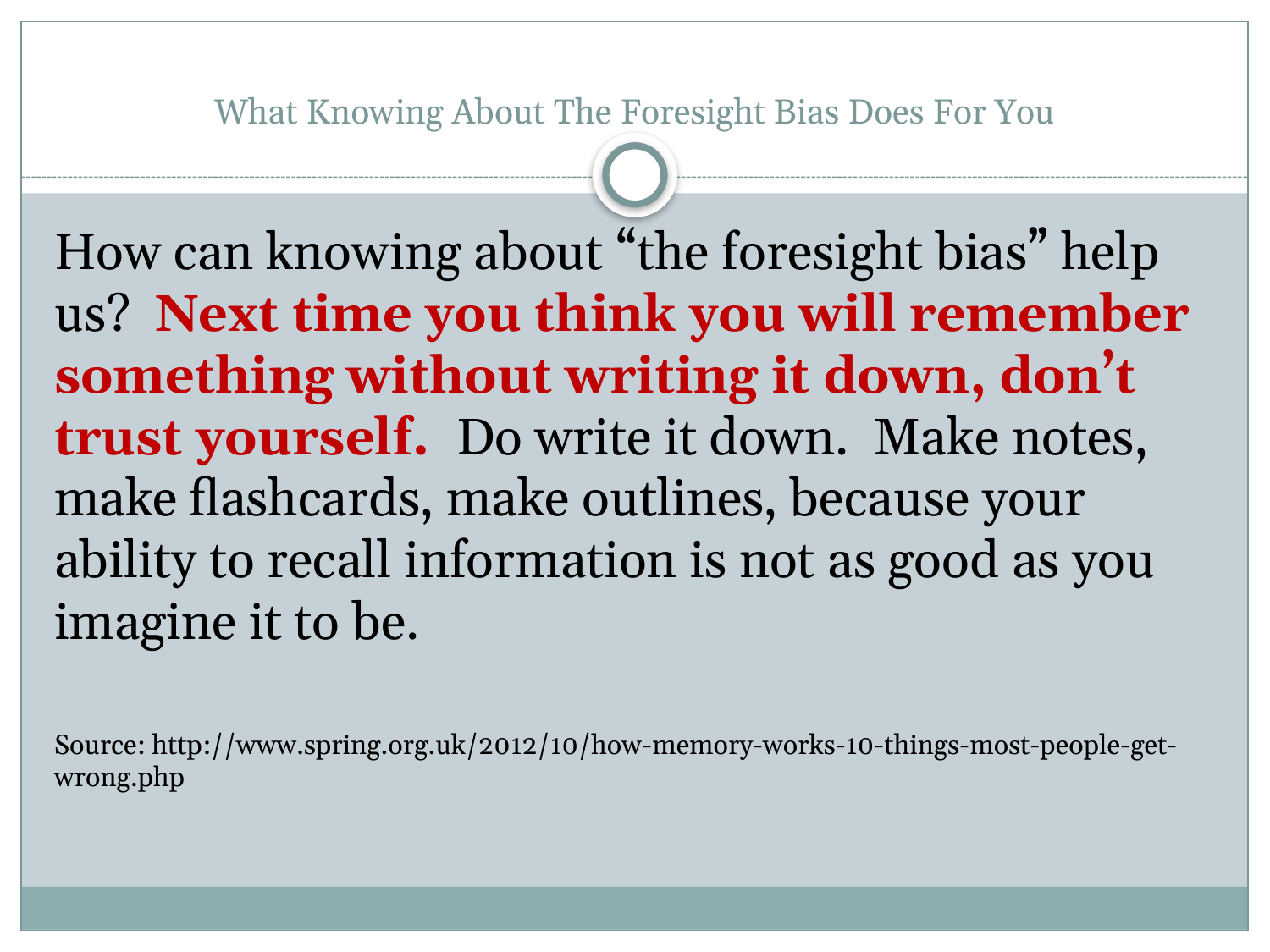

# What Knowing About The Foresight Bias Does For You
How can knowing about “the foresight bias” help us?  Next time you think you will remember something without writing it down, don’t trust yourself.  Do write it down.  Make notes, make flashcards, make outlines, because your ability to recall information is not as good as you imagine it to be.

Source: http://www.spring.org.uk/2012/10/how-memory-works-10-things-most-people-get-wrong.php